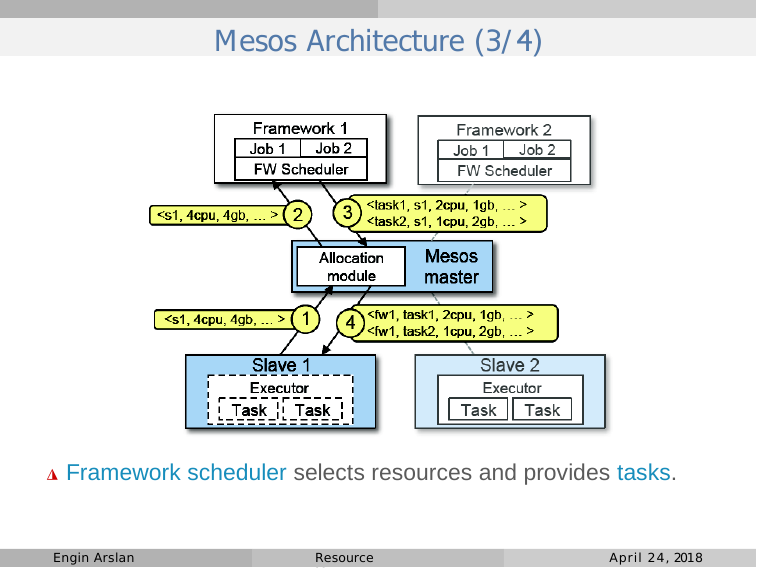

# Mesos Architecture (3/4)

◮  Framework scheduler selects resources and provides tasks.

Engin Arslan
Resource Management
April 24, 2018